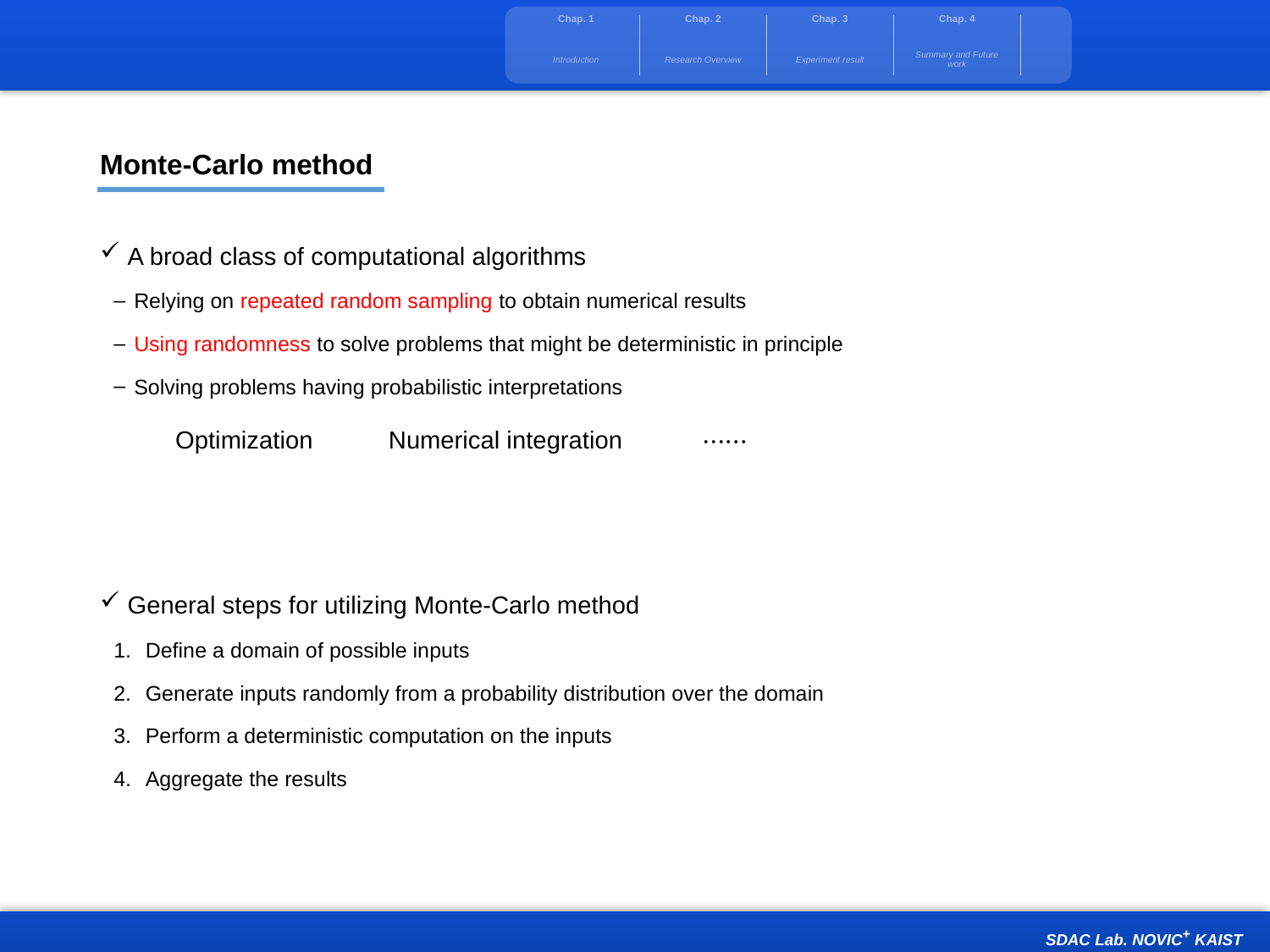

# Monte-Carlo method
 A broad class of computational algorithms
 Relying on repeated random sampling to obtain numerical results
 Using randomness to solve problems that might be deterministic in principle
 Solving problems having probabilistic interpretations

 General steps for utilizing Monte-Carlo method
Define a domain of possible inputs
Generate inputs randomly from a probability distribution over the domain
Perform a deterministic computation on the inputs
Aggregate the results

Numerical integration
⋯⋯
Optimization